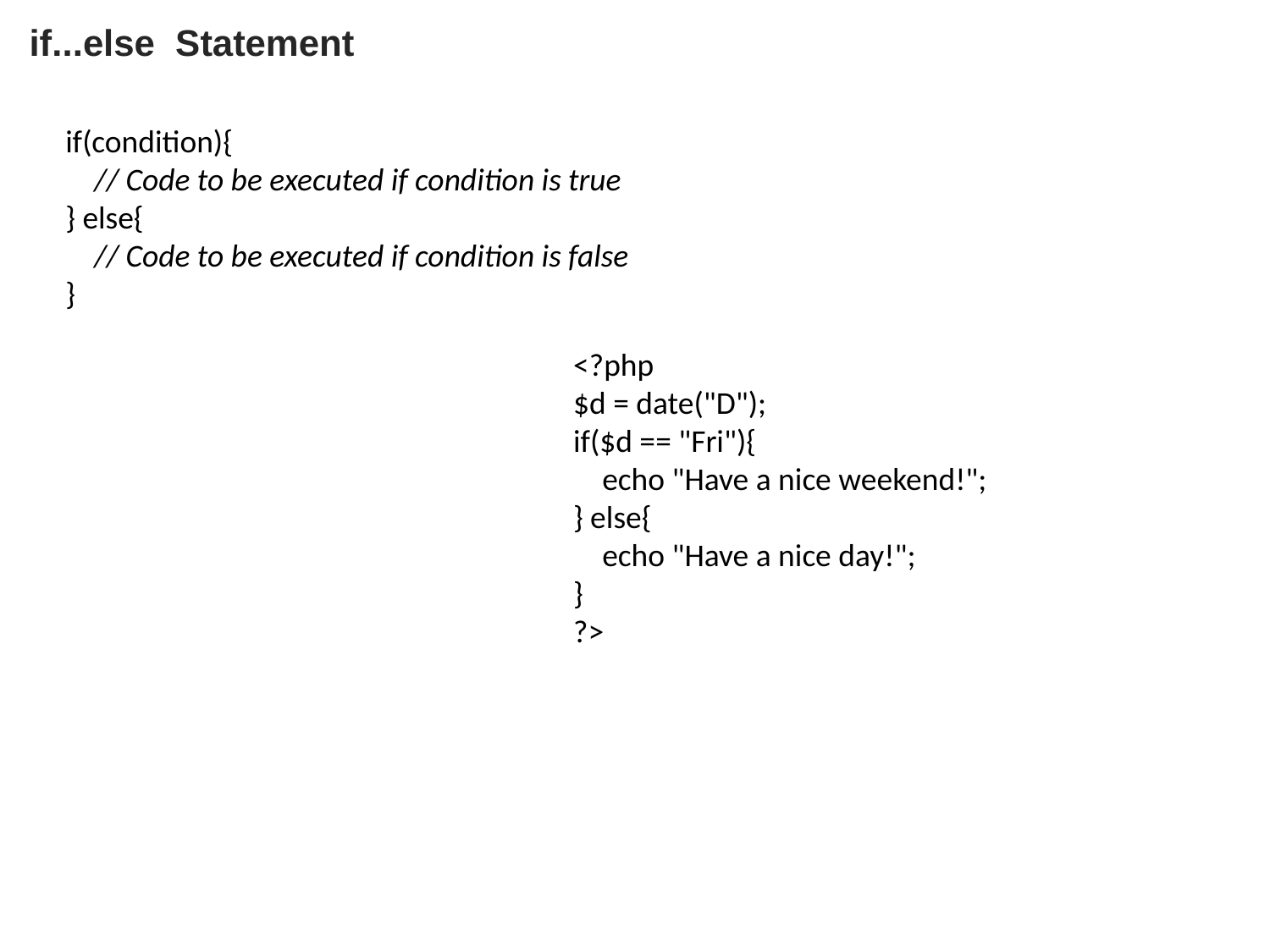

if...else  Statement

if(condition){
    // Code to be executed if condition is true
} else{
    // Code to be executed if condition is false
}
<?php
$d = date("D");
if($d == "Fri"){
    echo "Have a nice weekend!";
} else{
    echo "Have a nice day!";
}
?>